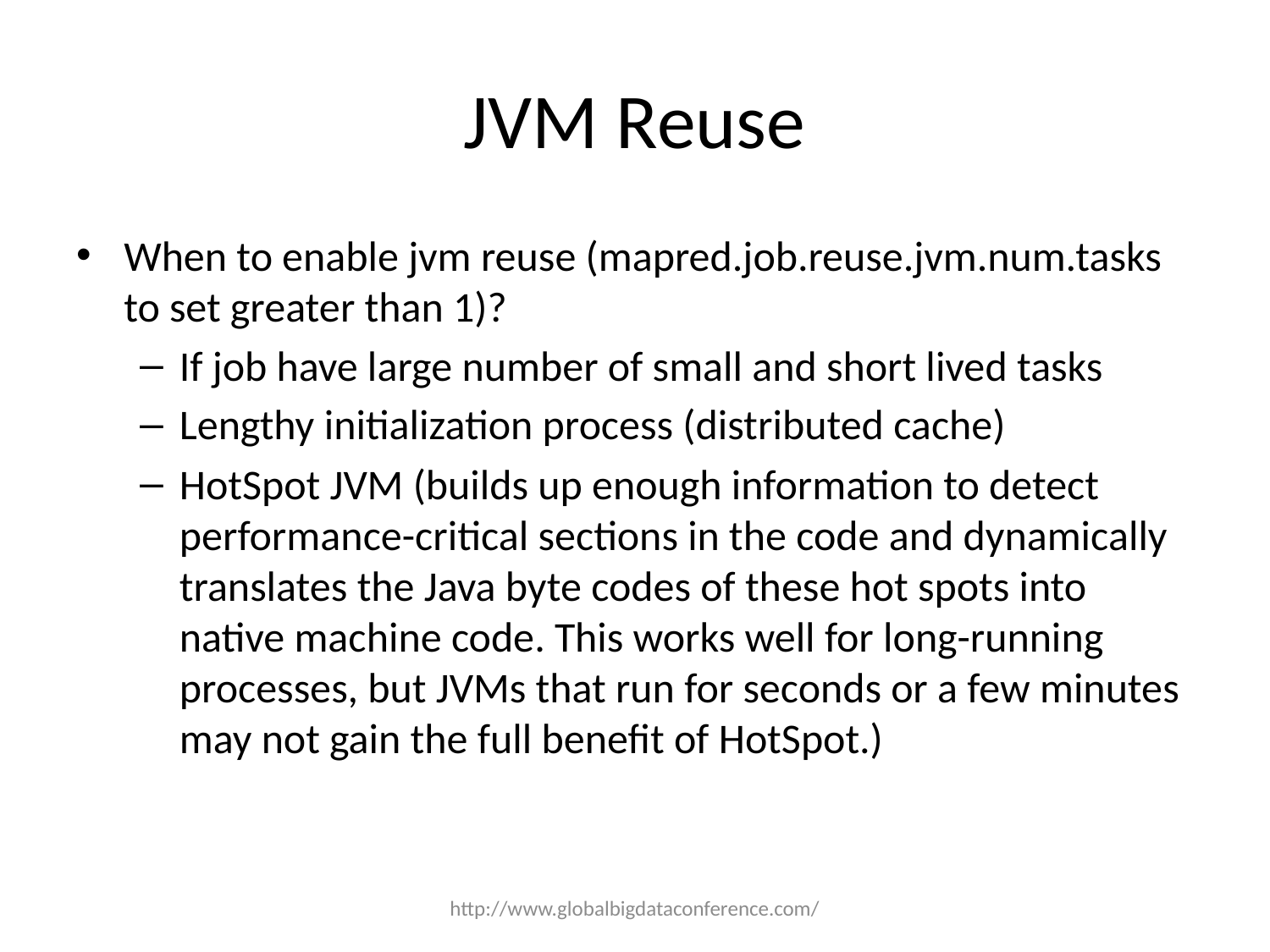

# JVM Reuse
When to enable jvm reuse (mapred.job.reuse.jvm.num.tasks to set greater than 1)?
If job have large number of small and short lived tasks
Lengthy initialization process (distributed cache)
HotSpot JVM (builds up enough information to detect performance-critical sections in the code and dynamically translates the Java byte codes of these hot spots into native machine code. This works well for long-running processes, but JVMs that run for seconds or a few minutes may not gain the full benefit of HotSpot.)

http://www.globalbigdataconference.com/